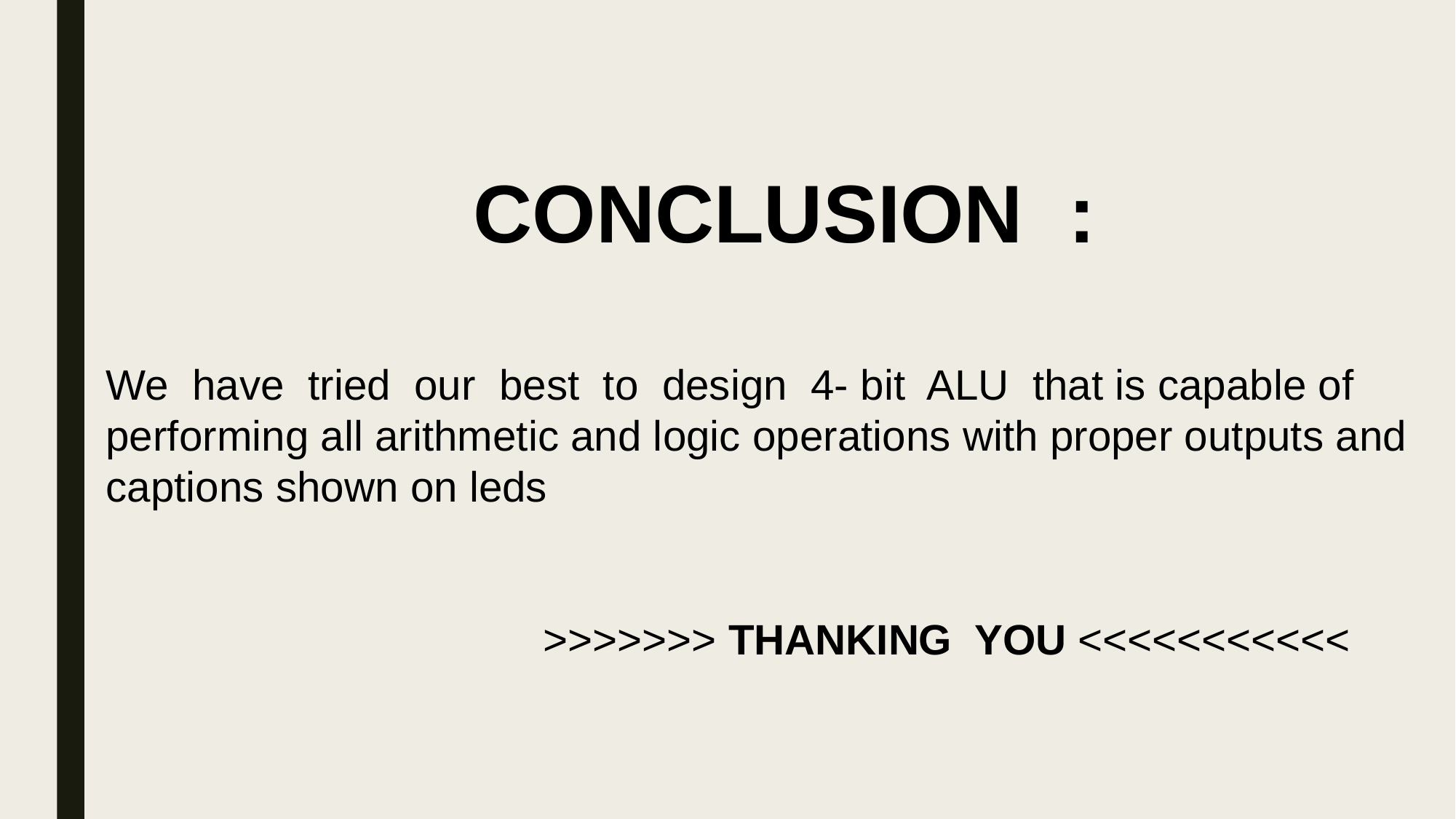

CONCLUSION  :

We  have  tried  our  best  to  design  4- bit  ALU  that is capable of performing all arithmetic and logic operations with proper outputs and captions shown on leds

                                     >>>>>>> THANKING  YOU <<<<<<<<<<<